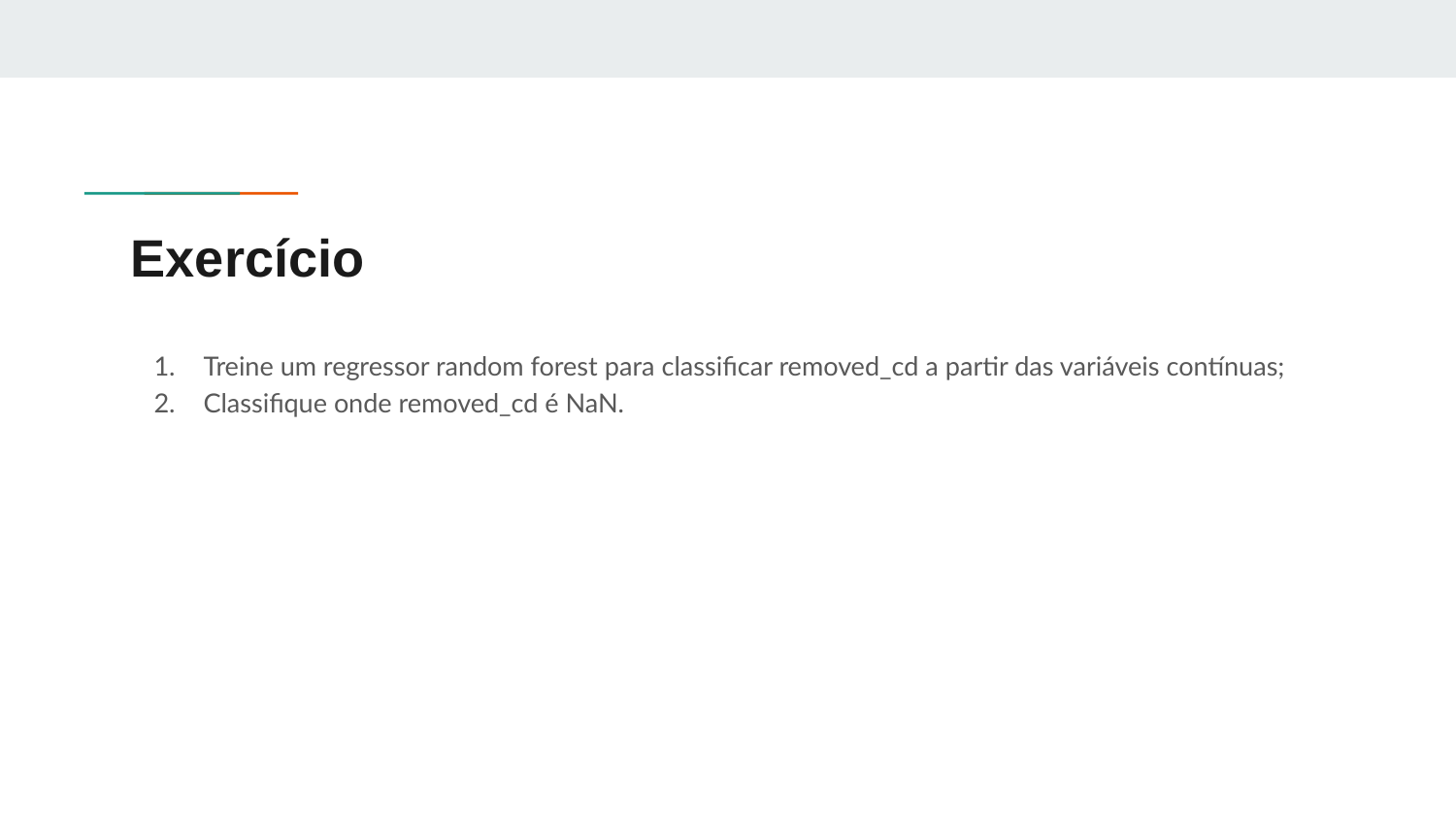

# Exercício
Treine um regressor random forest para classificar removed_cd a partir das variáveis contínuas;
Classifique onde removed_cd é NaN.